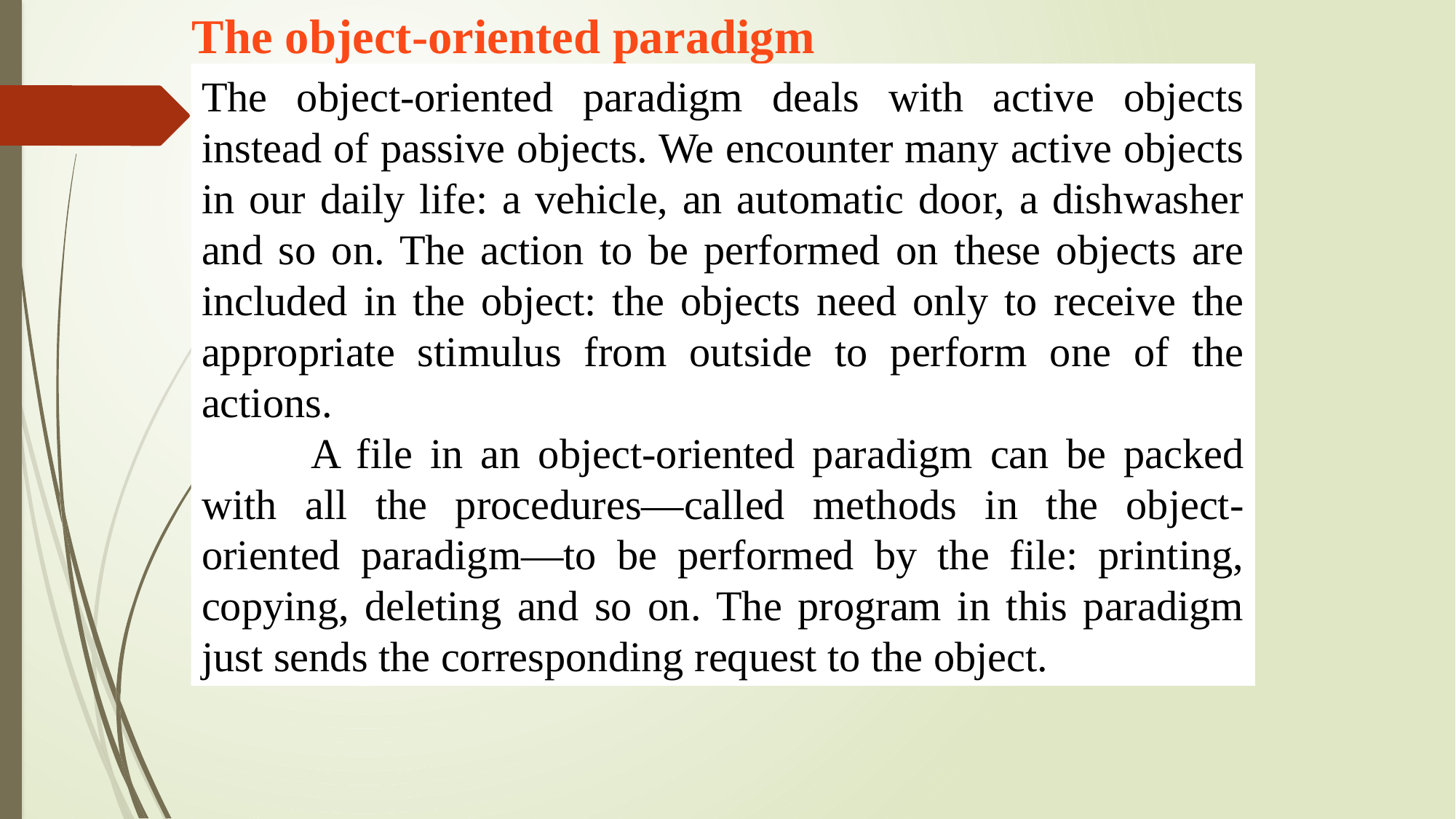

The object-oriented paradigm
The object-oriented paradigm deals with active objects instead of passive objects. We encounter many active objects in our daily life: a vehicle, an automatic door, a dishwasher and so on. The action to be performed on these objects are included in the object: the objects need only to receive the appropriate stimulus from outside to perform one of the actions.
	A file in an object-oriented paradigm can be packed with all the procedures—called methods in the object-oriented paradigm—to be performed by the file: printing, copying, deleting and so on. The program in this paradigm just sends the corresponding request to the object.